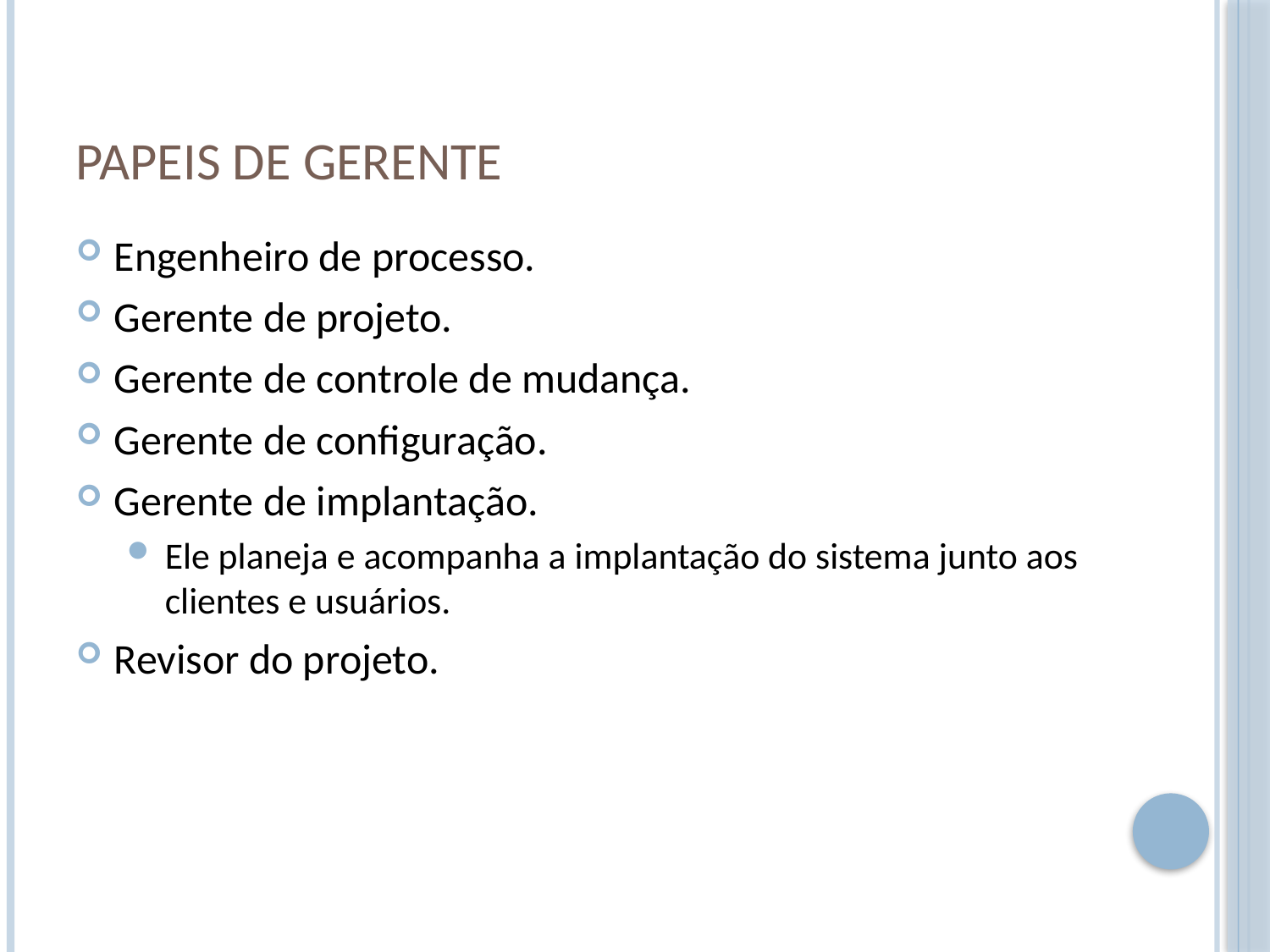

# Papeis de gerente
Engenheiro de processo.
Gerente de projeto.
Gerente de controle de mudança.
Gerente de configuração.
Gerente de implantação.
Ele planeja e acompanha a implantação do sistema junto aos clientes e usuários.
Revisor do projeto.